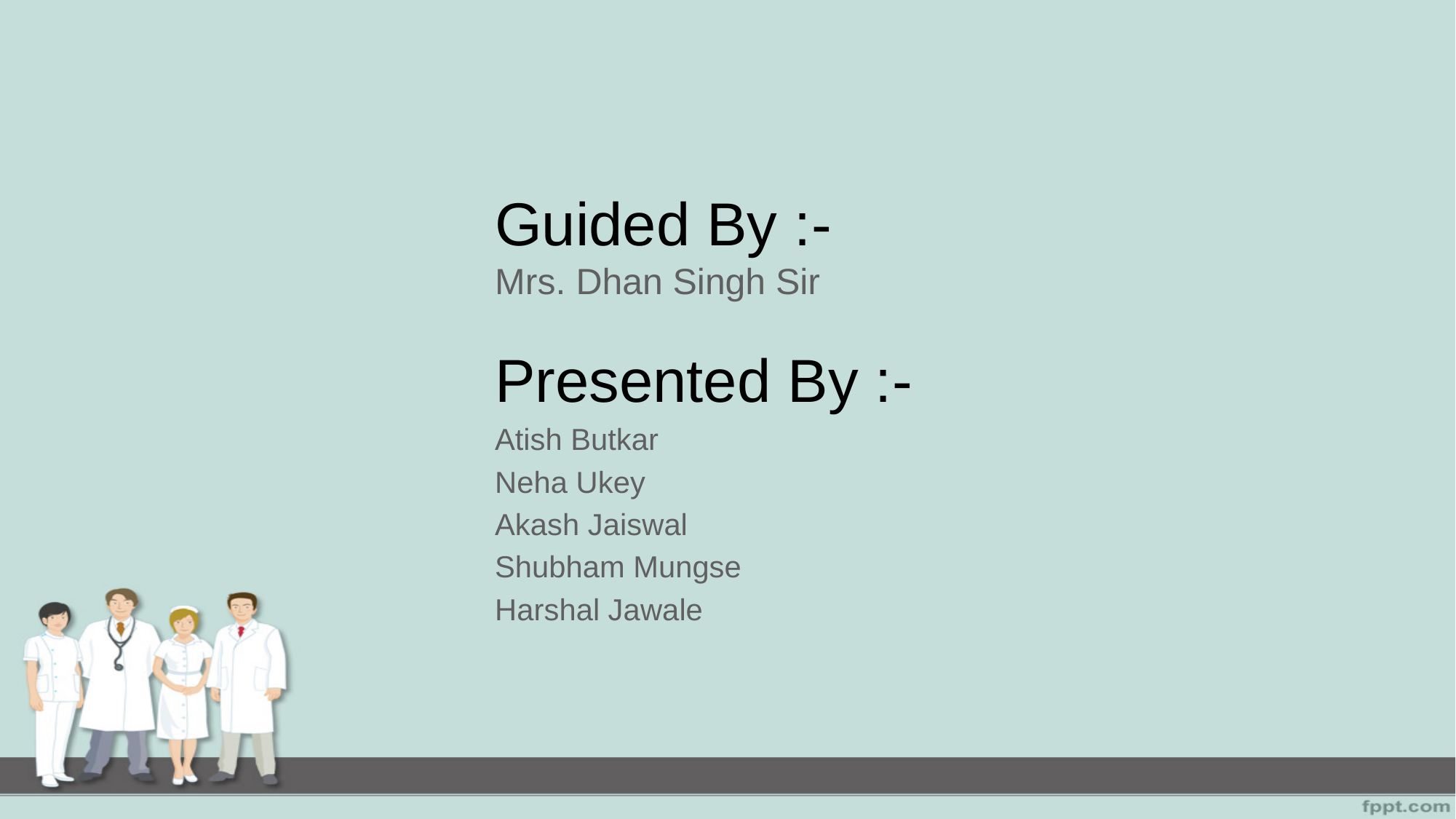

# Guided By :- Mrs. Dhan Singh Sir
Presented By :-
Atish Butkar
Neha Ukey
Akash Jaiswal
Shubham Mungse
Harshal Jawale